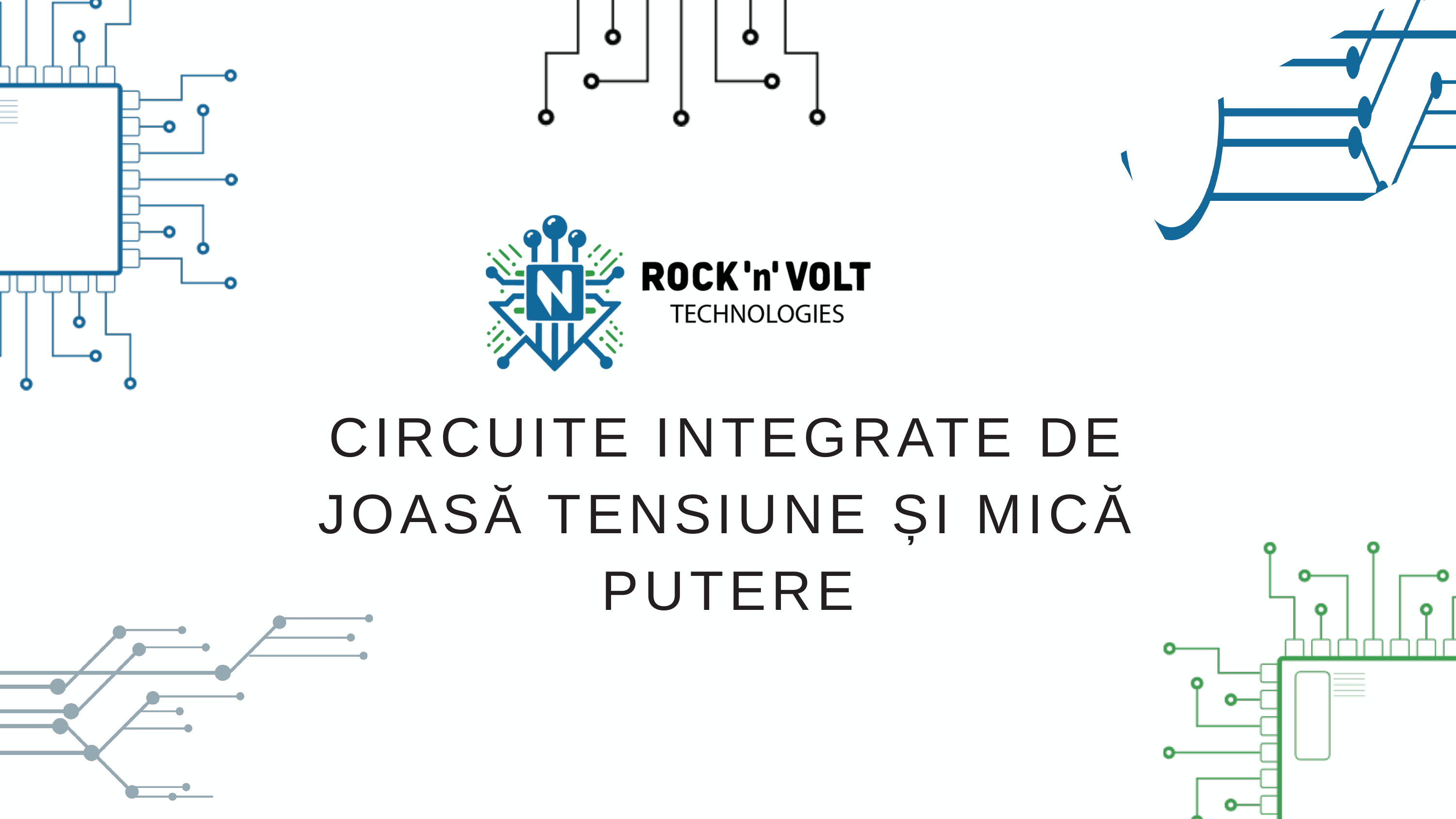

CIRCUITE INTEGRATE DE JOASĂ TENSIUNE ȘI MICĂ PUTERE